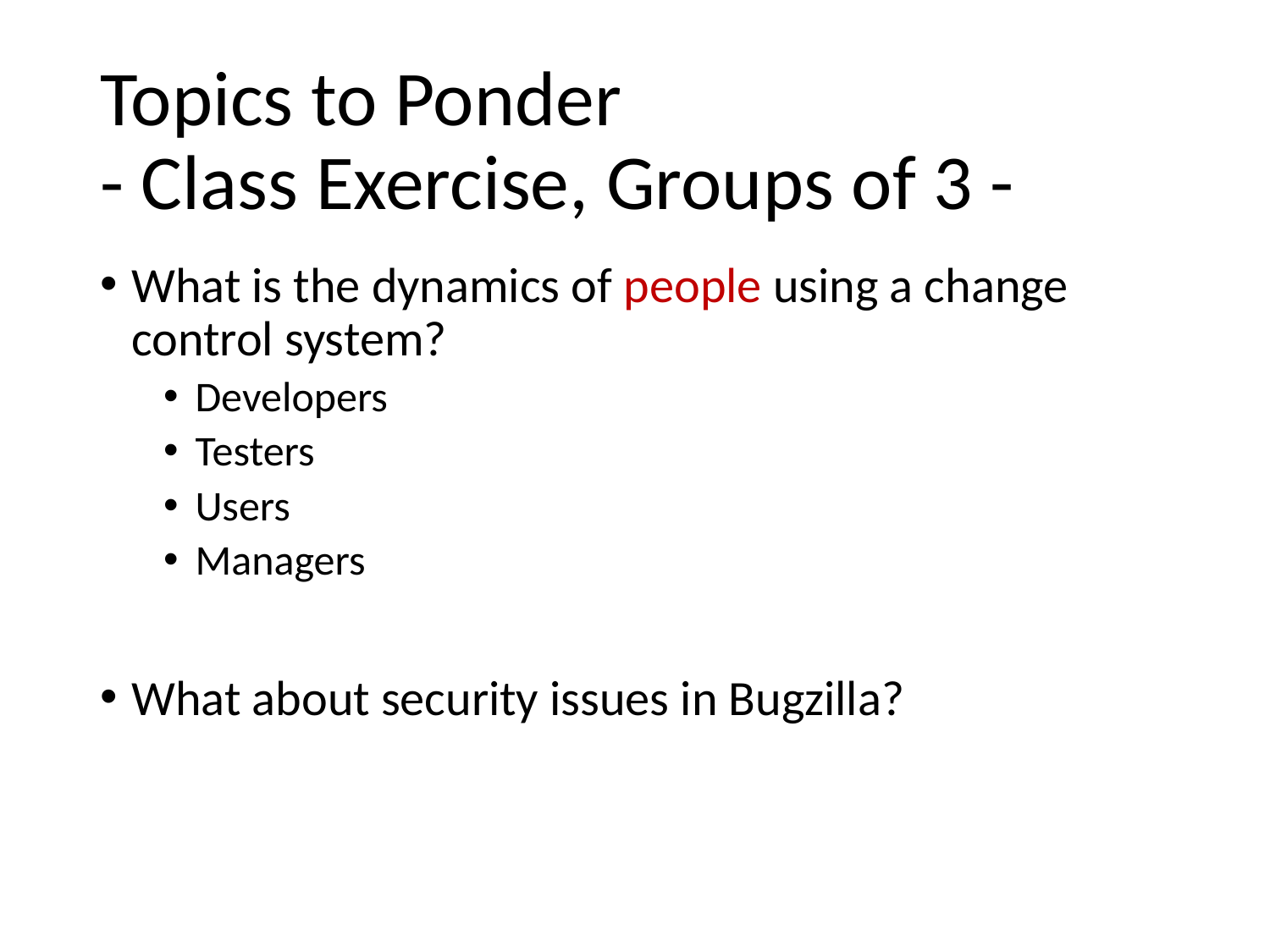

# Topics to Ponder - Class Exercise, Groups of 3 -
What is the dynamics of people using a change control system?
Developers
Testers
Users
Managers

What about security issues in Bugzilla?